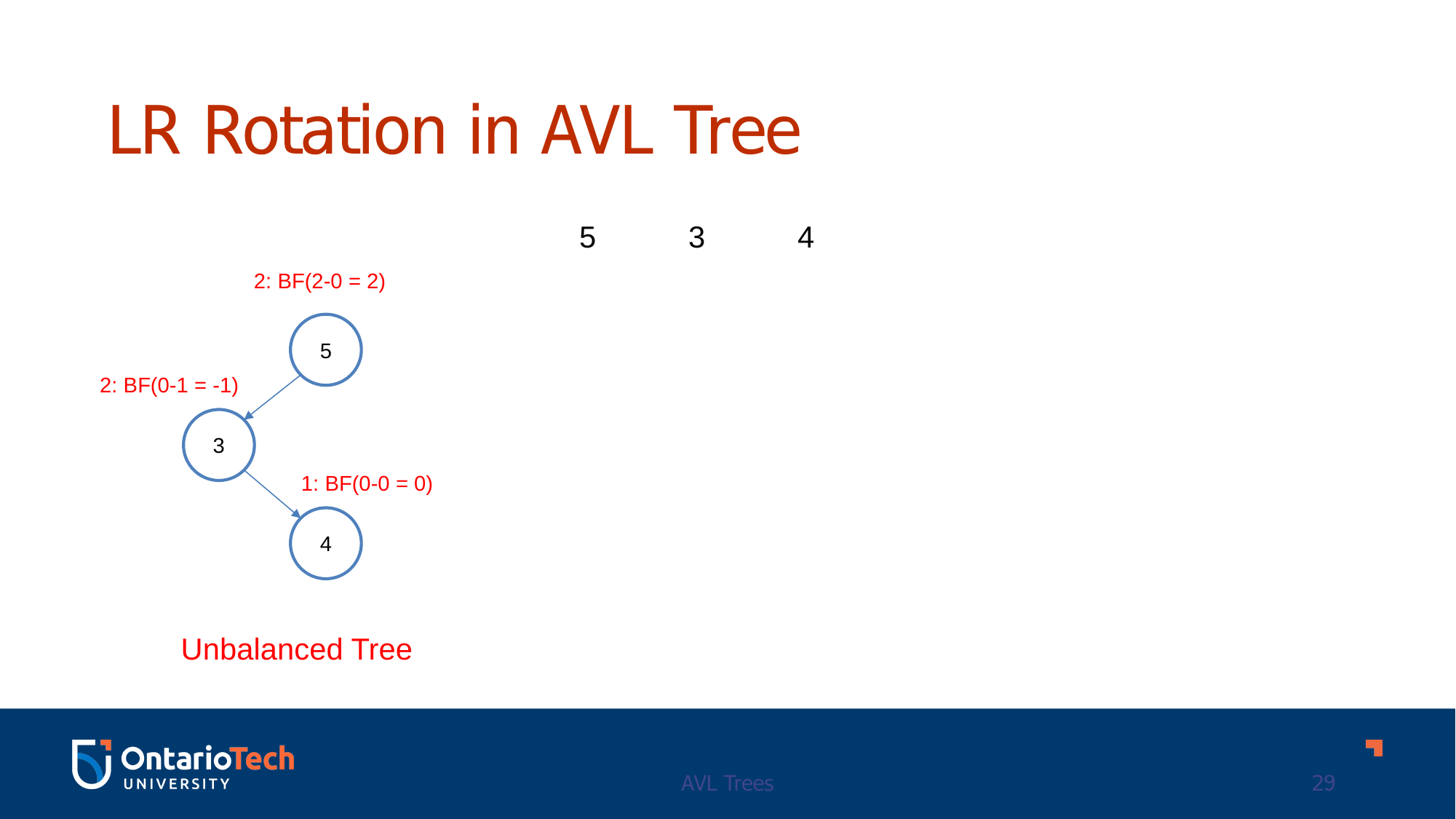

LR Rotation in AVL Tree
5	3	4
2: BF(2-0 = 2)
5
2: BF(0-1 = -1)
3
1: BF(0-0 = 0)
4
Unbalanced Tree
AVL Trees
29